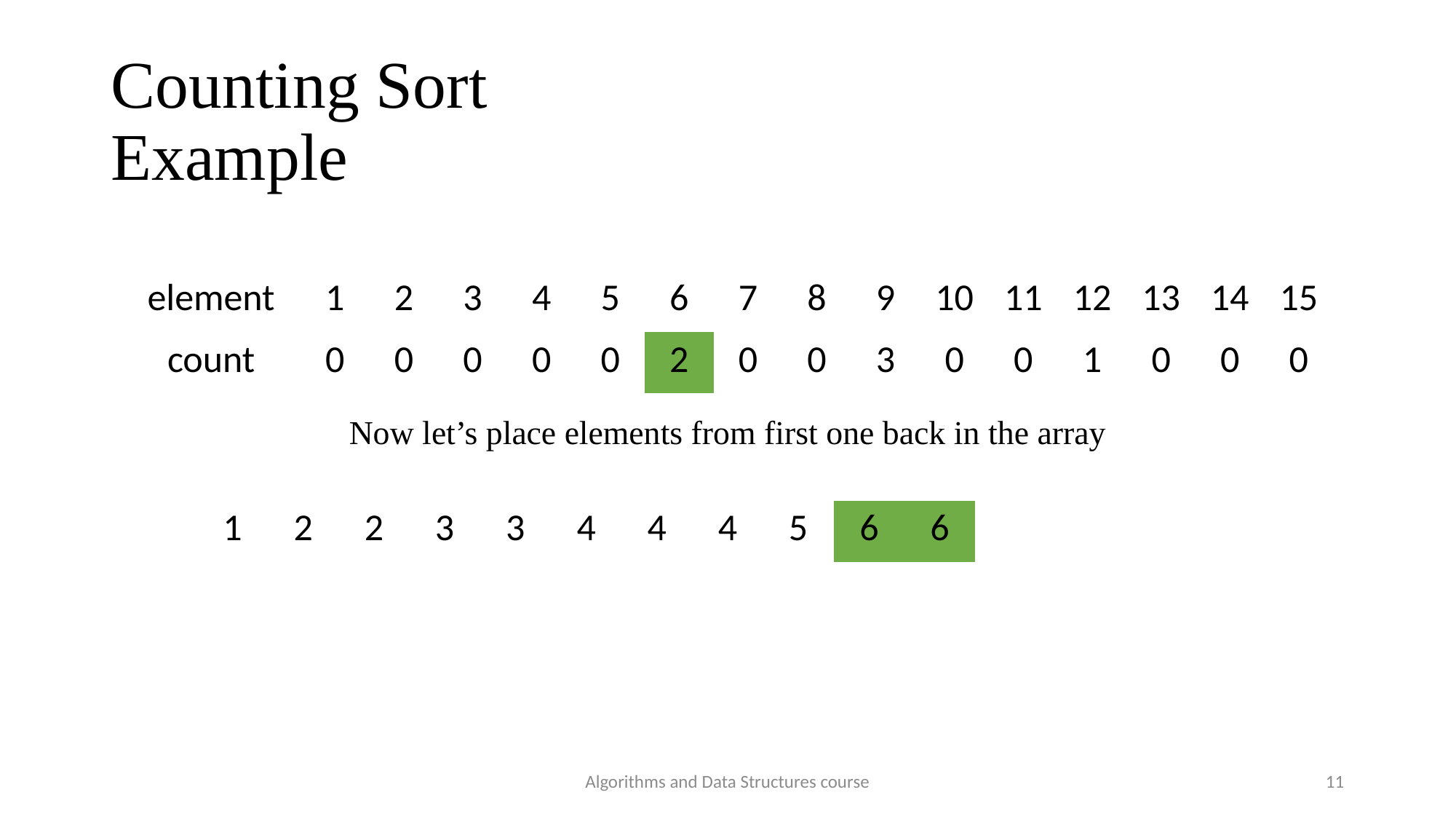

Counting Sort
Example
| element | 1 | 2 | 3 | 4 | 5 | 6 | 7 | 8 | 9 | 10 | 11 | 12 | 13 | 14 | 15 |
| --- | --- | --- | --- | --- | --- | --- | --- | --- | --- | --- | --- | --- | --- | --- | --- |
| count | 0 | 0 | 0 | 0 | 0 | 2 | 0 | 0 | 3 | 0 | 0 | 1 | 0 | 0 | 0 |
Now let’s place elements from first one back in the array
| 1 | 2 | 2 | 3 | 3 | 4 | 4 | 4 | 5 | 6 | 6 |  |  |  |  |
| --- | --- | --- | --- | --- | --- | --- | --- | --- | --- | --- | --- | --- | --- | --- |
Algorithms and Data Structures course
11